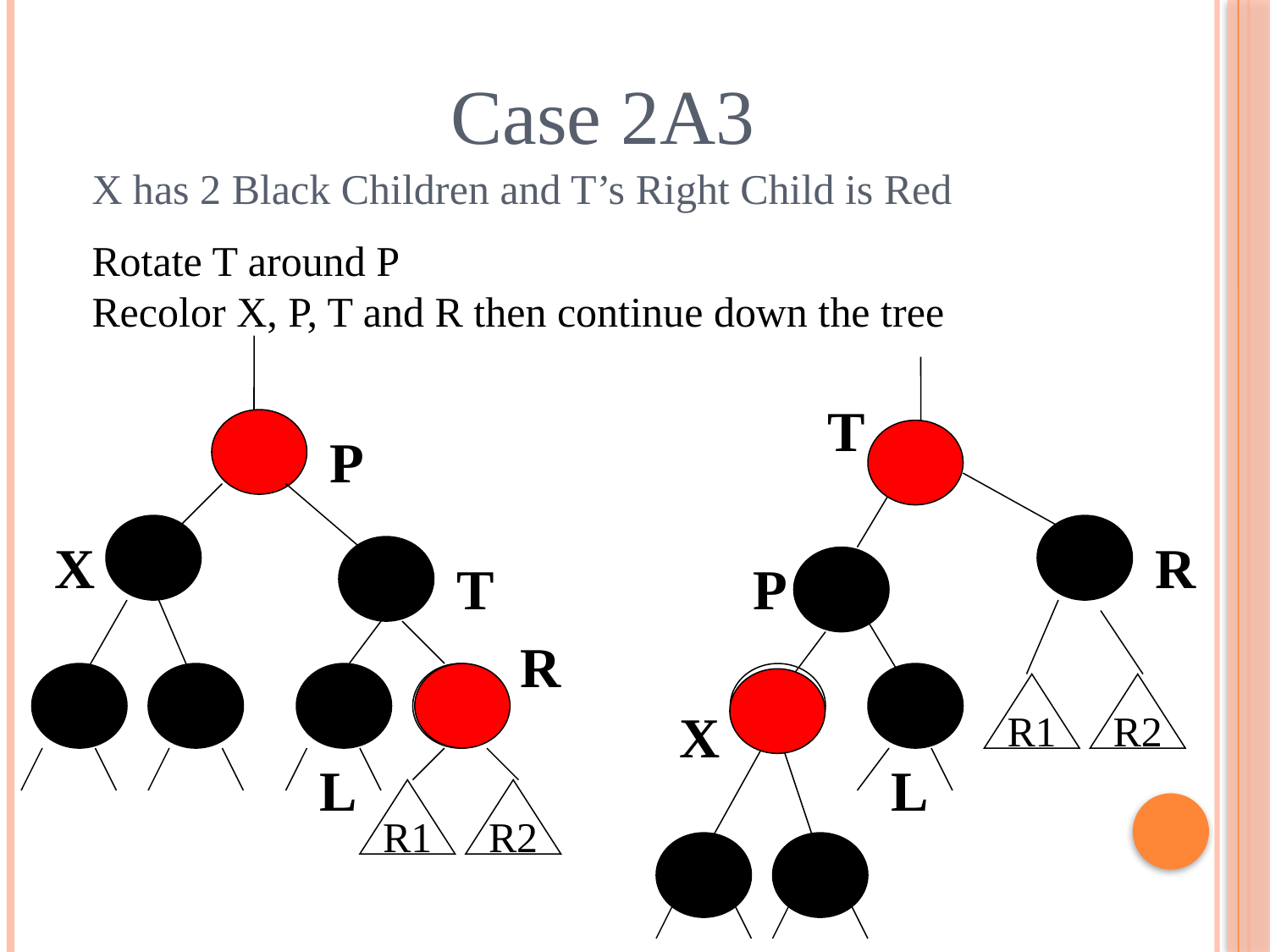

Case 2A3
X has 2 Black Children and T’s Right Child is Red
Rotate T around P
Recolor X, P, T and R then continue down the tree

T

P

X
R

T
P

R

R1
R2
X

L

L

R1
R2